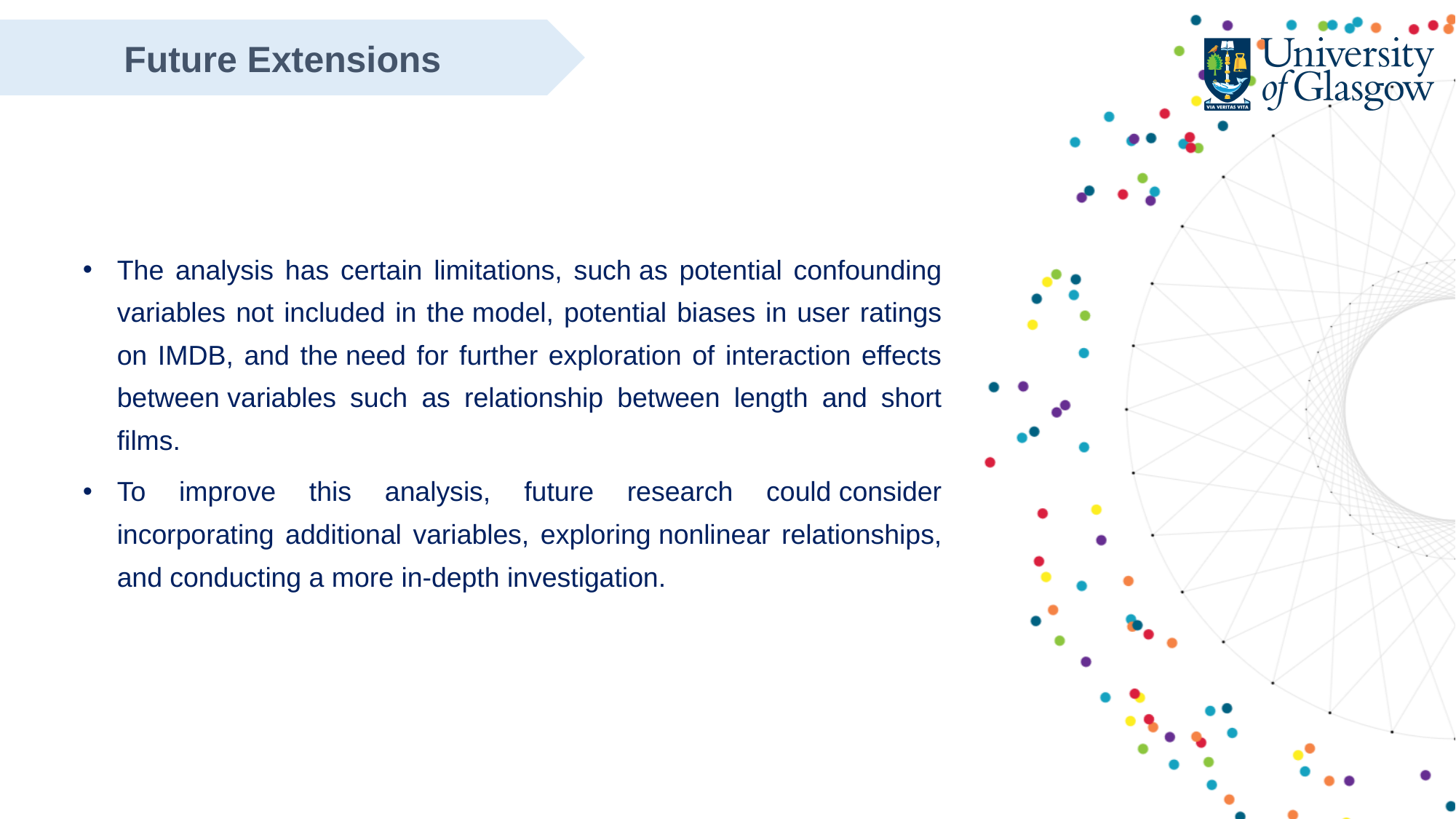

Future Extensions

The analysis has certain limitations, such as potential confounding variables not included in the model, potential biases in user ratings on IMDB, and the need for further exploration of interaction effects between variables such as relationship between length and short films.
To improve this analysis, future research could consider incorporating additional variables, exploring nonlinear relationships, and conducting a more in-depth investigation.​